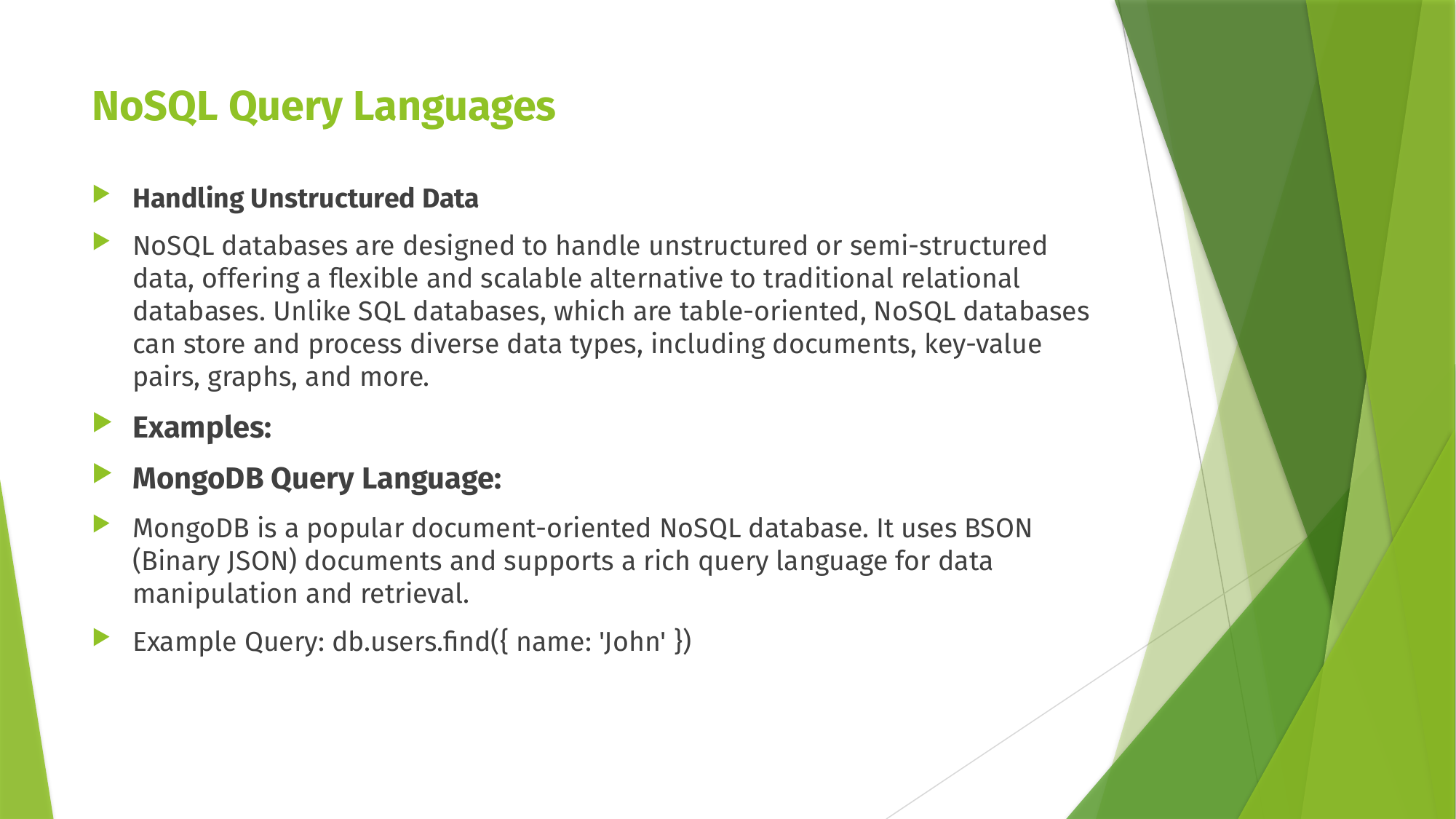

# NoSQL Query Languages
Handling Unstructured Data
NoSQL databases are designed to handle unstructured or semi-structured data, offering a flexible and scalable alternative to traditional relational databases. Unlike SQL databases, which are table-oriented, NoSQL databases can store and process diverse data types, including documents, key-value pairs, graphs, and more.
Examples:
MongoDB Query Language:
MongoDB is a popular document-oriented NoSQL database. It uses BSON (Binary JSON) documents and supports a rich query language for data manipulation and retrieval.
Example Query: db.users.find({ name: 'John' })